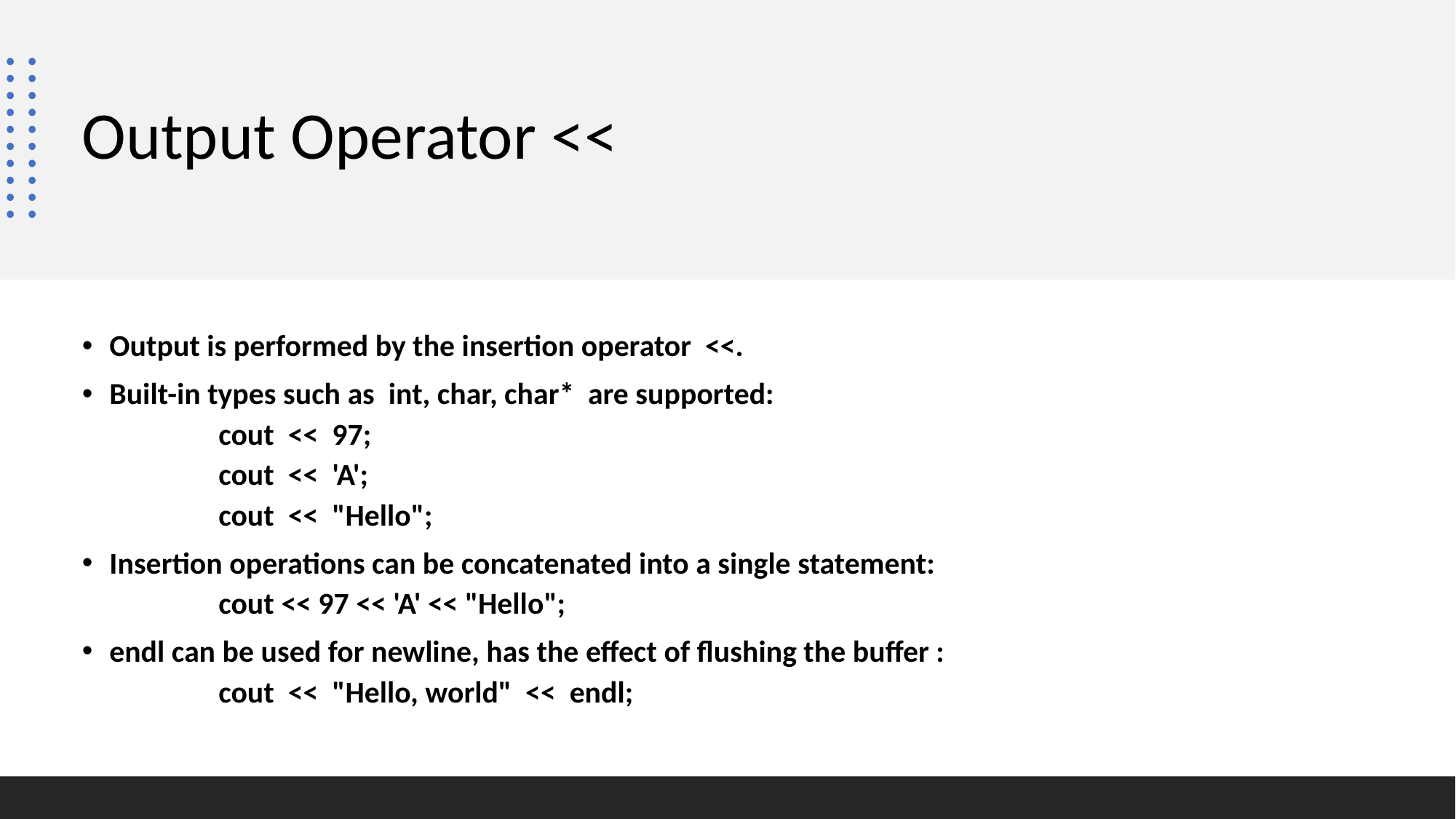

# Output Operator <<

Output is performed by the insertion operator  <<.
Built-in types such as  int, char, char*  are supported:
	cout  <<  97;
	cout  <<  'A';
	cout  <<  "Hello";
Insertion operations can be concatenated into a single statement:
	cout << 97 << 'A' << "Hello";
endl can be used for newline, has the effect of flushing the buffer :
	cout  <<  "Hello, world"  <<  endl;